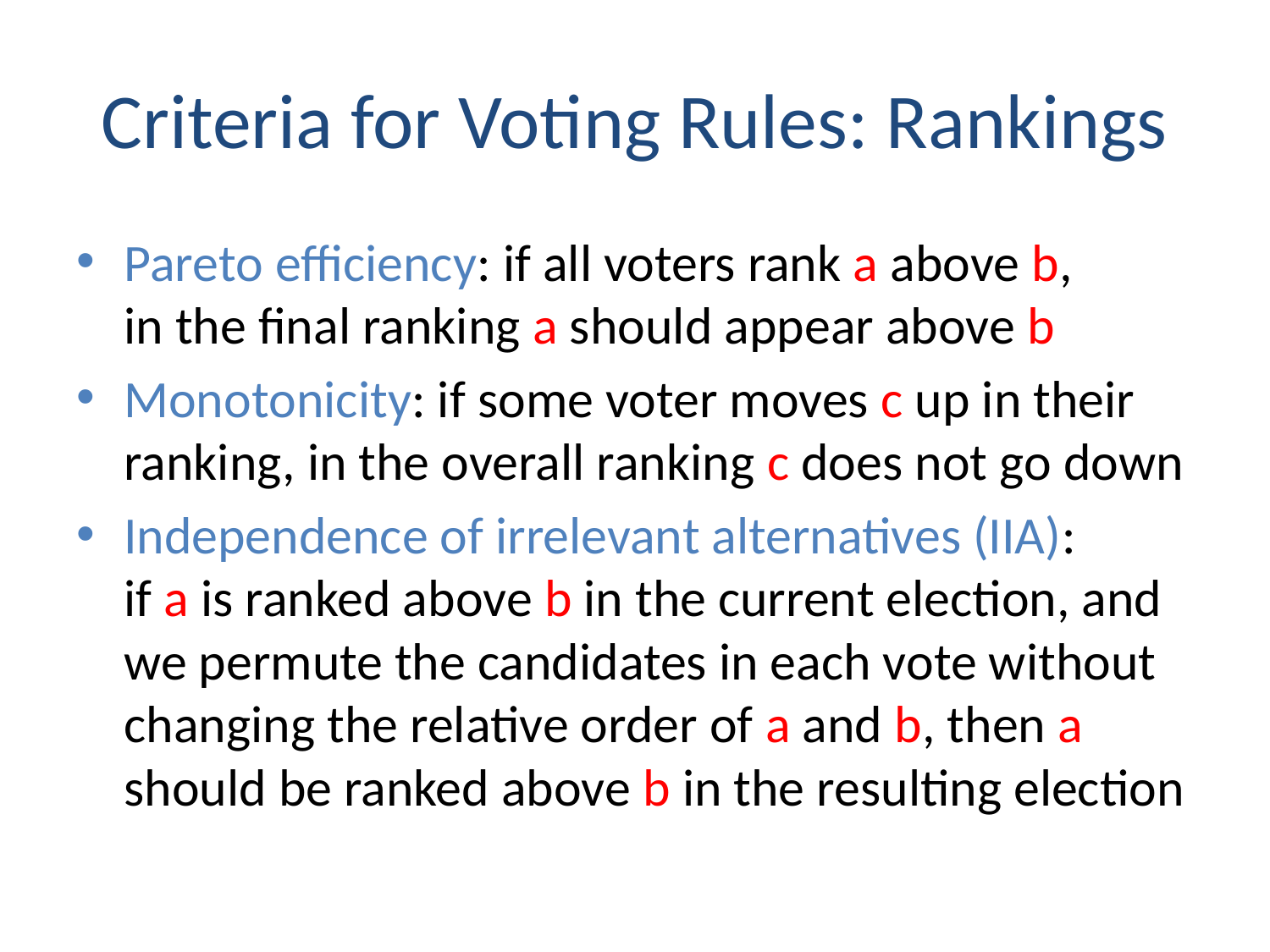

# Criteria for Voting Rules: Rankings
Pareto efficiency: if all voters rank a above b,
in the final ranking a should appear above b
Monotonicity: if some voter moves c up in their ranking, in the overall ranking c does not go down
Independence of irrelevant alternatives (IIA):
if a is ranked above b in the current election, and we permute the candidates in each vote without changing the relative order of a and b, then a should be ranked above b in the resulting election